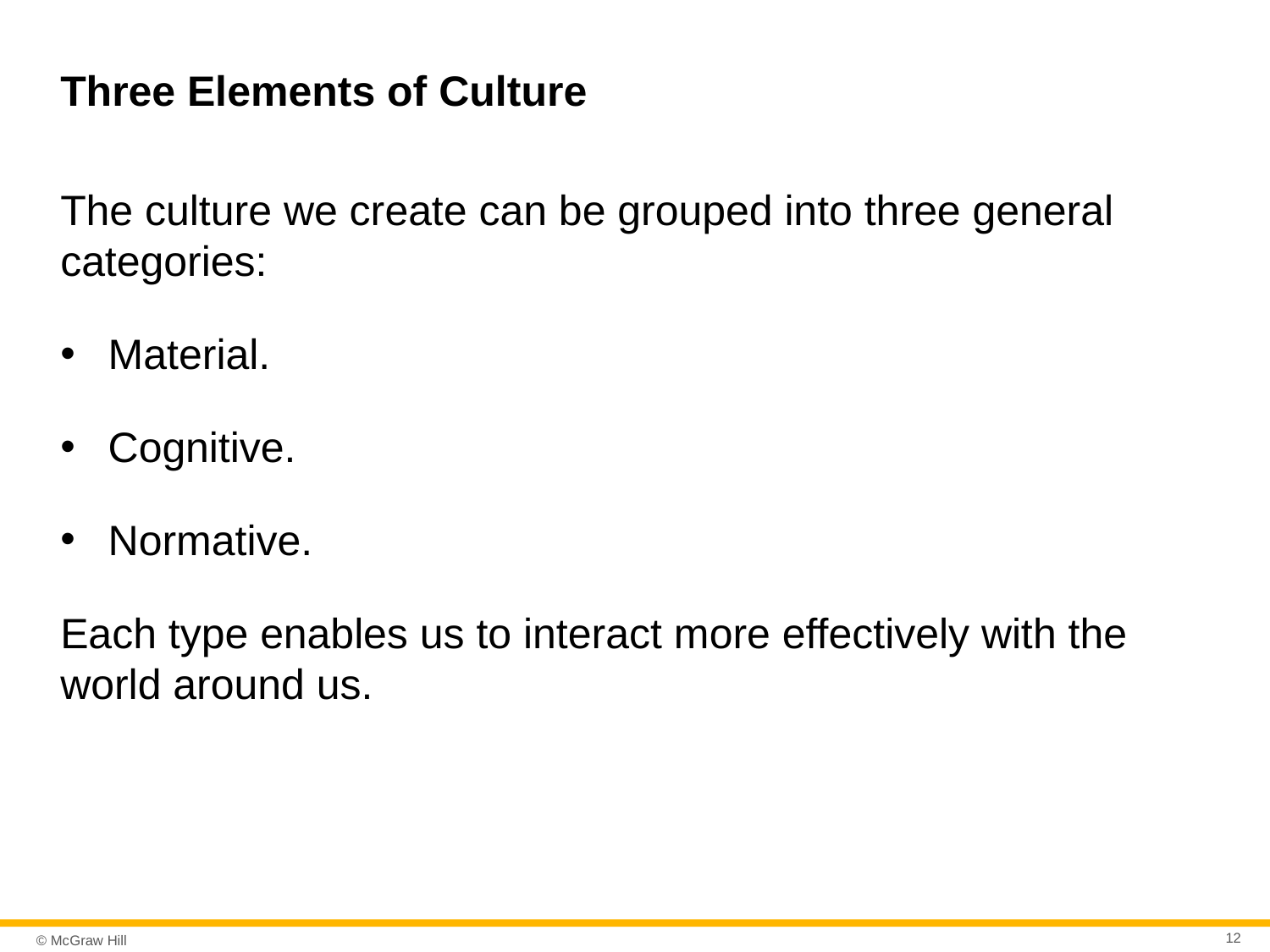

# Three Elements of Culture
The culture we create can be grouped into three general categories:
Material.
Cognitive.
Normative.
Each type enables us to interact more effectively with the world around us.